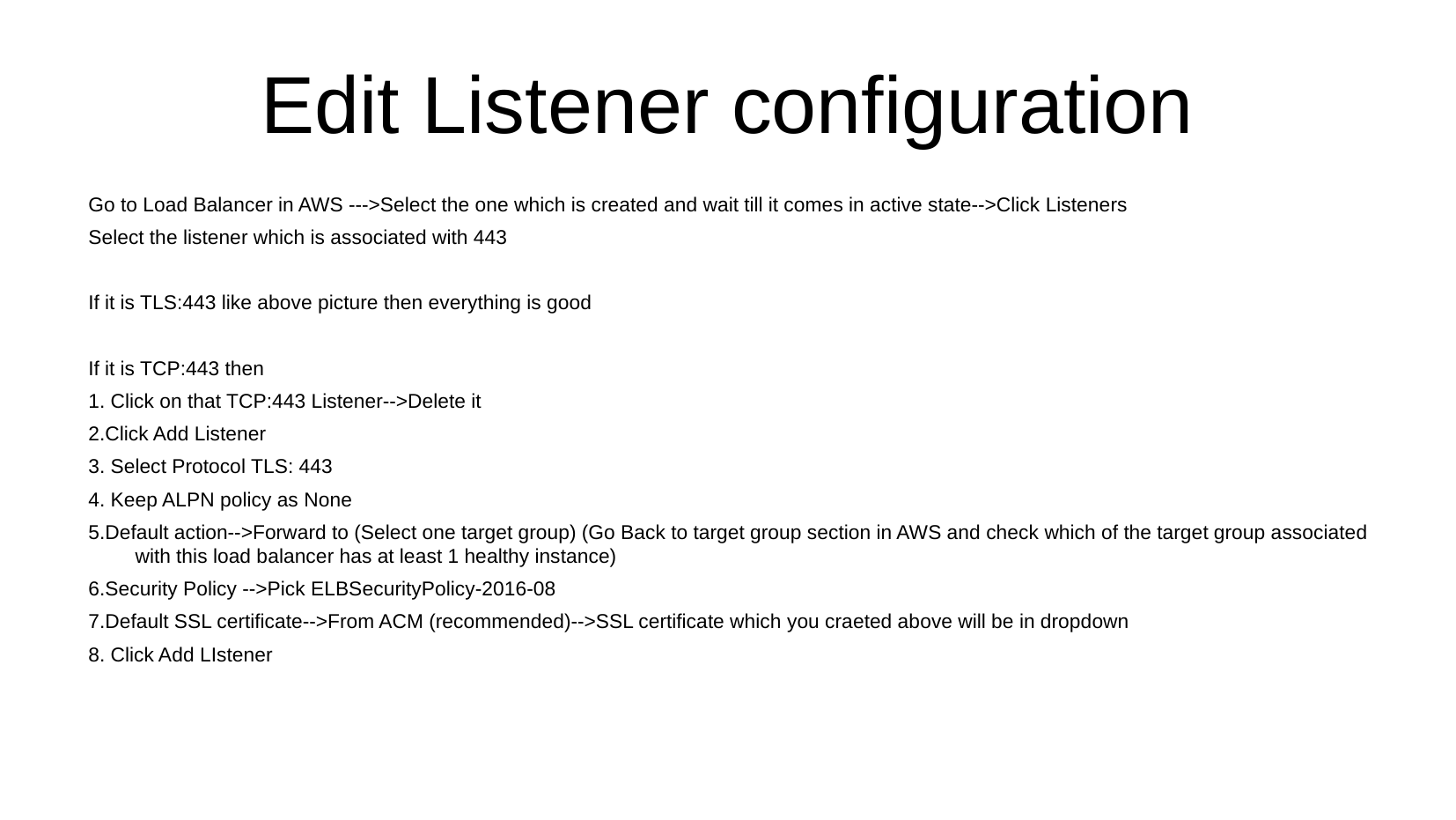

Edit Listener configuration
Go to Load Balancer in AWS --->Select the one which is created and wait till it comes in active state-->Click Listeners
Select the listener which is associated with 443

If it is TLS:443 like above picture then everything is good

If it is TCP:443 then
1. Click on that TCP:443 Listener-->Delete it
2.Click Add Listener
3. Select Protocol TLS: 443
4. Keep ALPN policy as None
5.Default action-->Forward to (Select one target group) (Go Back to target group section in AWS and check which of the target group associated with this load balancer has at least 1 healthy instance)
6.Security Policy -->Pick ELBSecurityPolicy-2016-08
7.Default SSL certificate-->From ACM (recommended)-->SSL certificate which you craeted above will be in dropdown
8. Click Add LIstener